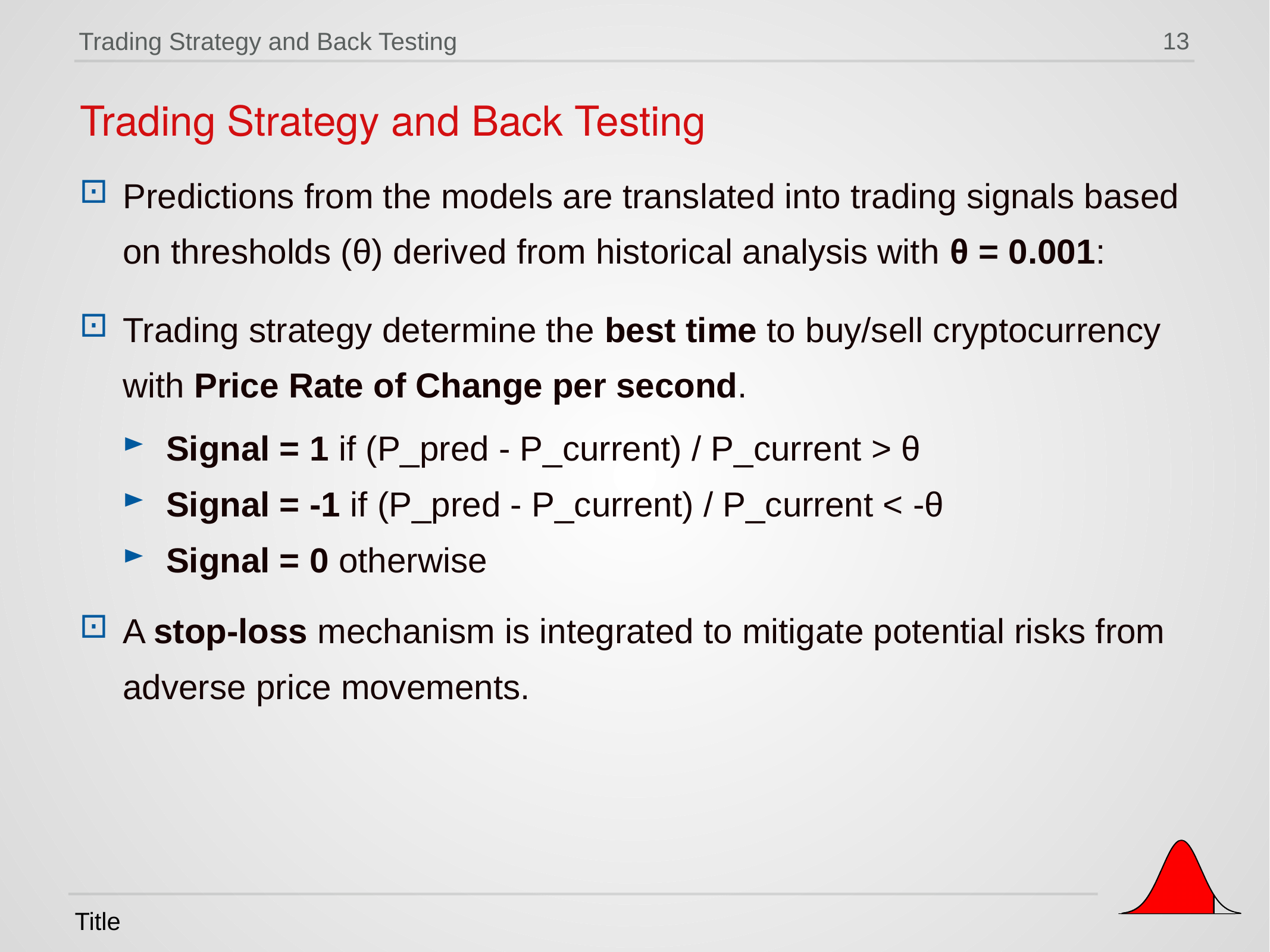

Trading Strategy and Back Testing
13
Trading Strategy and Back Testing
Predictions from the models are translated into trading signals based on thresholds (θ) derived from historical analysis with θ = 0.001:
Trading strategy determine the best time to buy/sell cryptocurrency with Price Rate of Change per second.
Signal = 1 if (P_pred - P_current) / P_current > θ
Signal = -1 if (P_pred - P_current) / P_current < -θ
Signal = 0 otherwise
A stop-loss mechanism is integrated to mitigate potential risks from adverse price movements.

Title